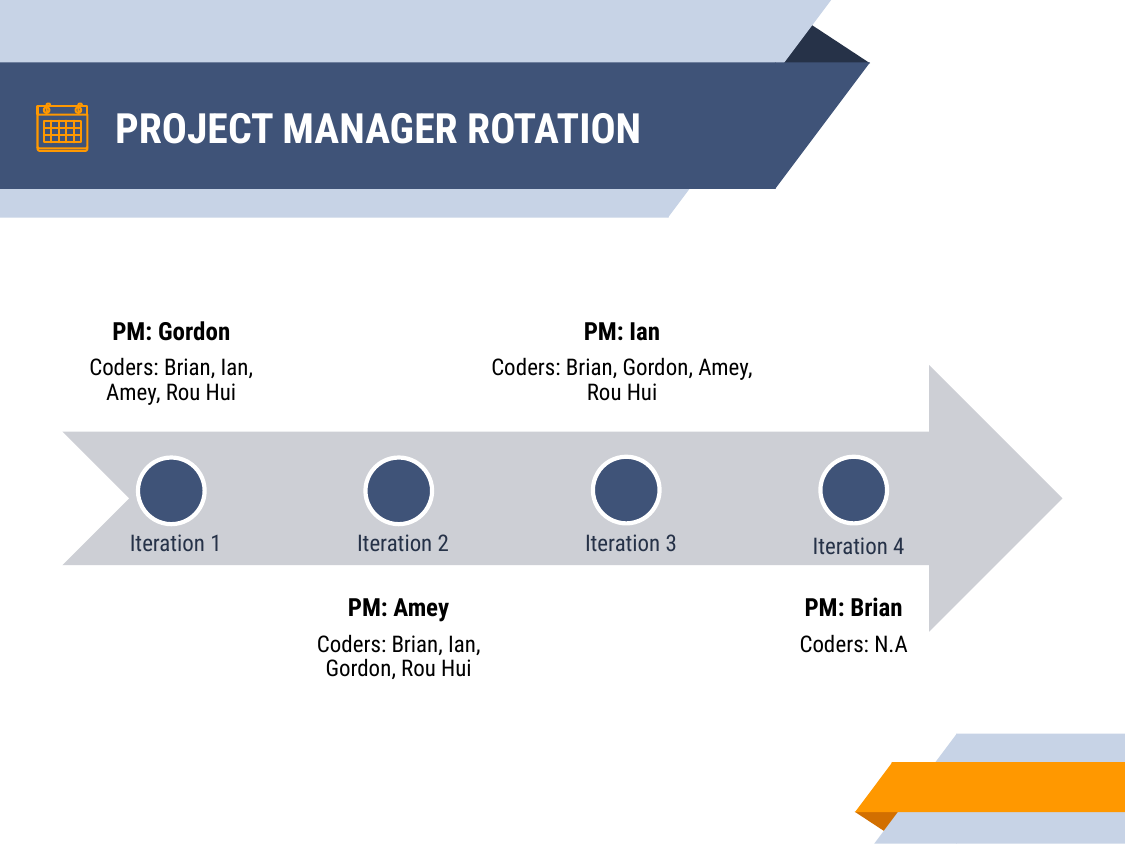

# PROJECT MANAGER ROTATION

PM: Ian
Coders: Brian, Gordon, Amey, Rou Hui
PM: Gordon
Coders: Brian, Ian, Amey, Rou Hui

PM: Amey
Coders: Brian, Ian, Gordon, Rou Hui
PM: Brian
Coders: N.A
Iteration 1
Iteration 2
Iteration 3
Iteration 4